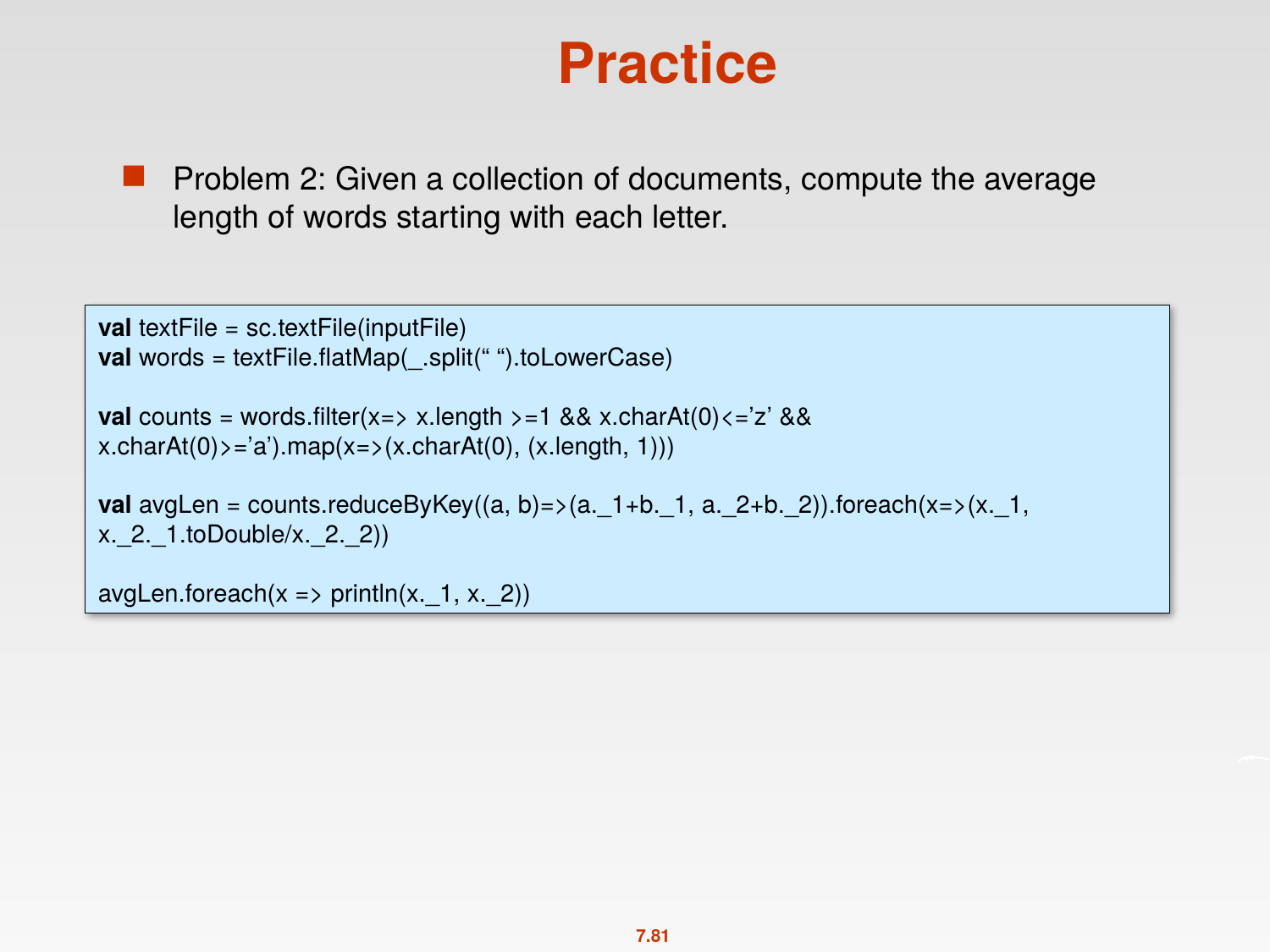

# Practice
Problem 2: Given a collection of documents, compute the average length of words starting with each letter.
val textFile = sc.textFile(inputFile)
val words = textFile.flatMap(_.split(“ “).toLowerCase)

val counts = words.filter(x=> x.length >=1 && x.charAt(0)<=’z’ && 	x.charAt(0)>=’a’).map(x=>(x.charAt(0), (x.length, 1)))

val avgLen = counts.reduceByKey((a, b)=>(a._1+b._1, a._2+b._2)).foreach(x=>(x._1, 	x._2._1.toDouble/x._2._2))

avgLen.foreach(x => println(x._1, x._2))